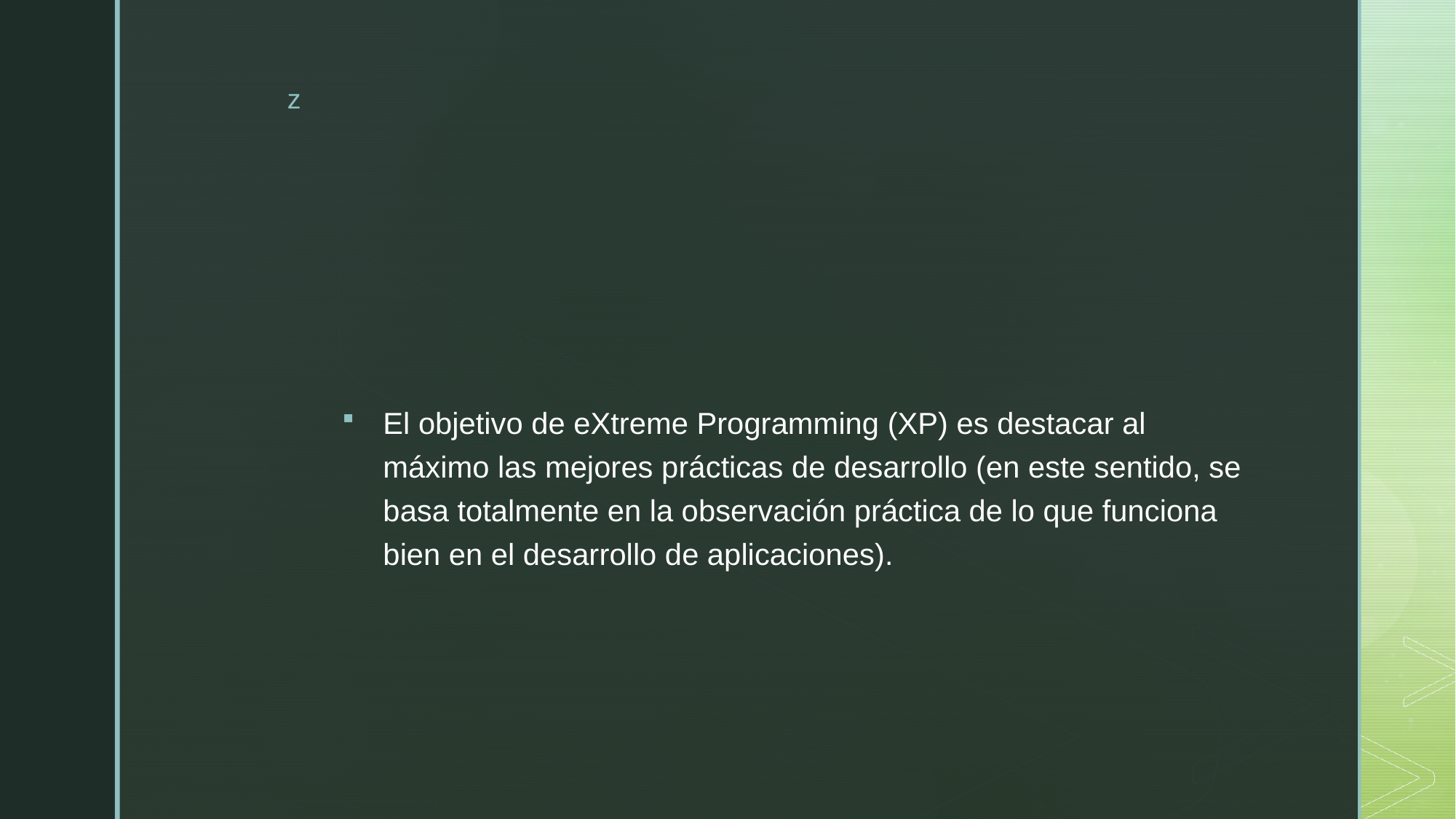

#
El objetivo de eXtreme Programming (XP) es destacar al máximo las mejores prácticas de desarrollo (en este sentido, se basa totalmente en la observación práctica de lo que funciona bien en el desarrollo de aplicaciones).